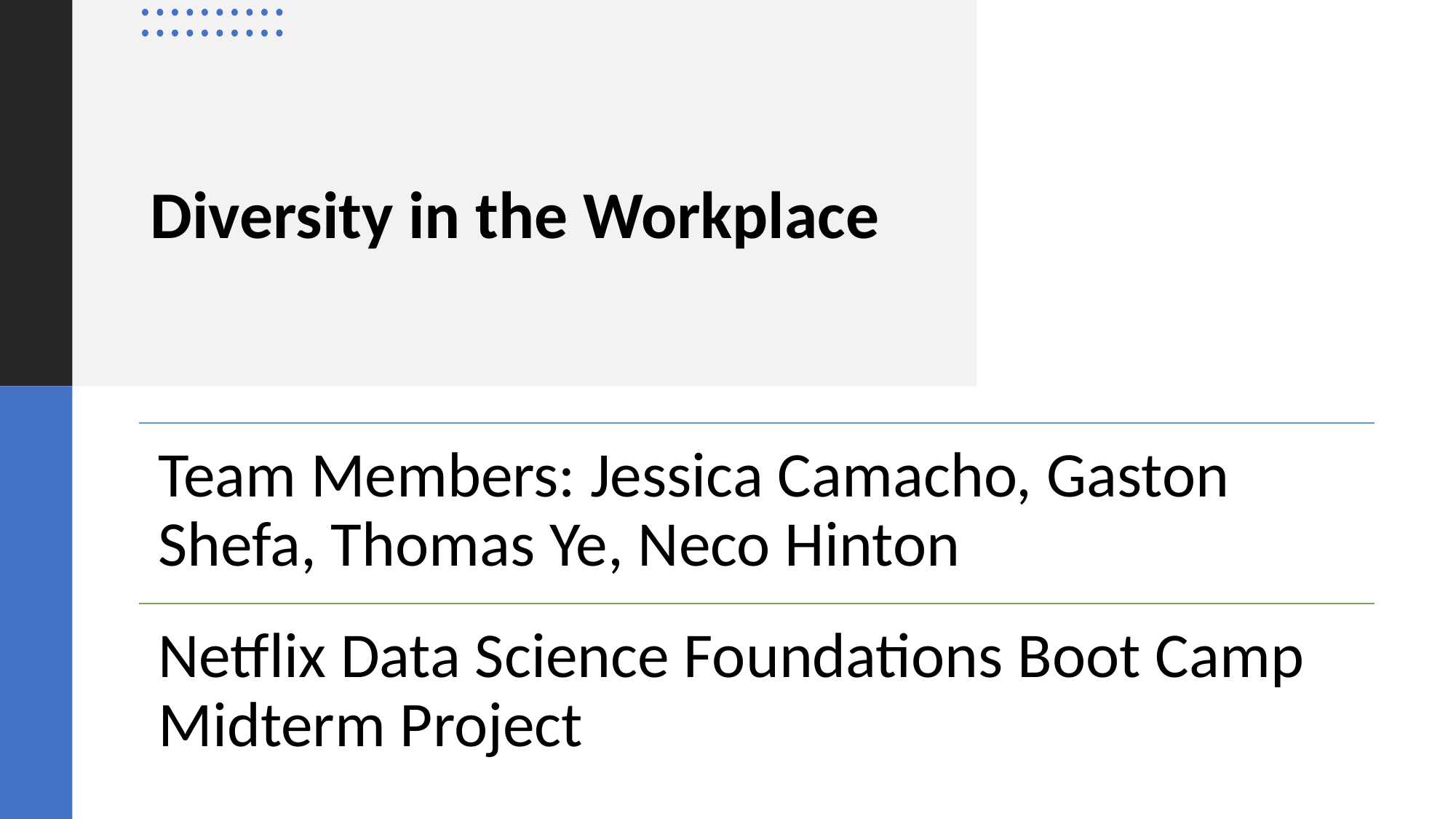

# Diversity in the Workplace

Team Members: Jessica Camacho, Gaston Shefa, Thomas Ye, Neco Hinton

Netflix Data Science Foundations Boot Camp Midterm Project